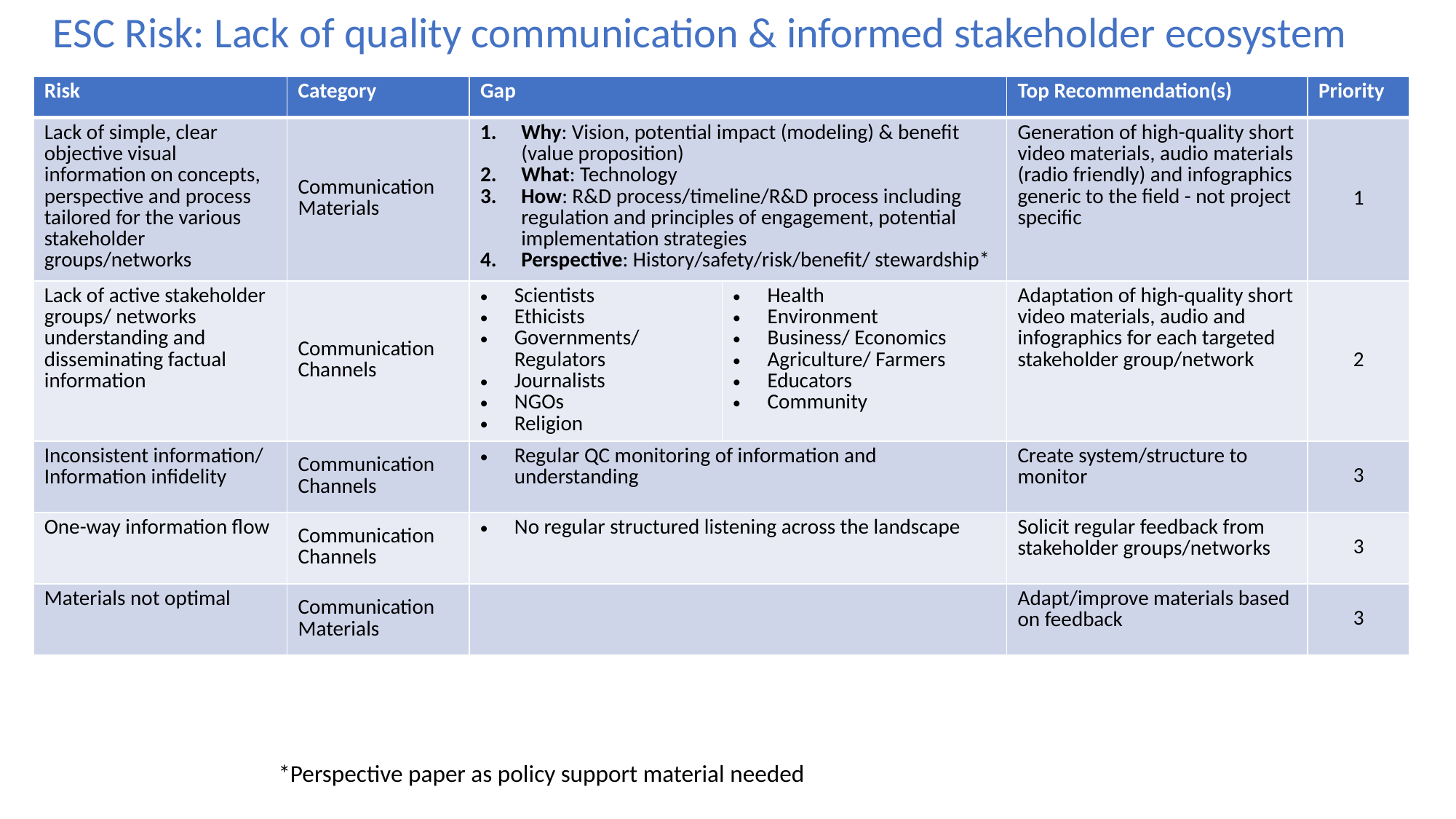

ESC Risk: Lack of quality communication & informed stakeholder ecosystem
| Risk | Category | Gap |  | Top Recommendation(s) | Priority |
| --- | --- | --- | --- | --- | --- |
| Lack of simple, clear objective visual information on concepts, perspective and process tailored for the various stakeholder groups/networks | Communication Materials | Why: Vision, potential impact (modeling) & benefit (value proposition) What: Technology How: R&D process/timeline/R&D process including regulation and principles of engagement, potential implementation strategies Perspective: History/safety/risk/benefit/ stewardship\* |  | Generation of high-quality short video materials, audio materials (radio friendly) and infographics generic to the field - not project specific | 1 |
| Lack of active stakeholder groups/ networks understanding and disseminating factual information | Communication Channels | Scientists Ethicists Governments/ Regulators Journalists NGOs Religion | Health Environment Business/ Economics Agriculture/ Farmers Educators Community | Adaptation of high-quality short video materials, audio and infographics for each targeted stakeholder group/network | 2 |
| Inconsistent information/ Information infidelity | Communication Channels | Regular QC monitoring of information and understanding |  | Create system/structure to monitor | 3 |
| One-way information flow | Communication Channels | No regular structured listening across the landscape |  | Solicit regular feedback from stakeholder groups/networks | 3 |
| Materials not optimal | Communication Materials |  |  | Adapt/improve materials based on feedback | 3 |
*Perspective paper as policy support material needed